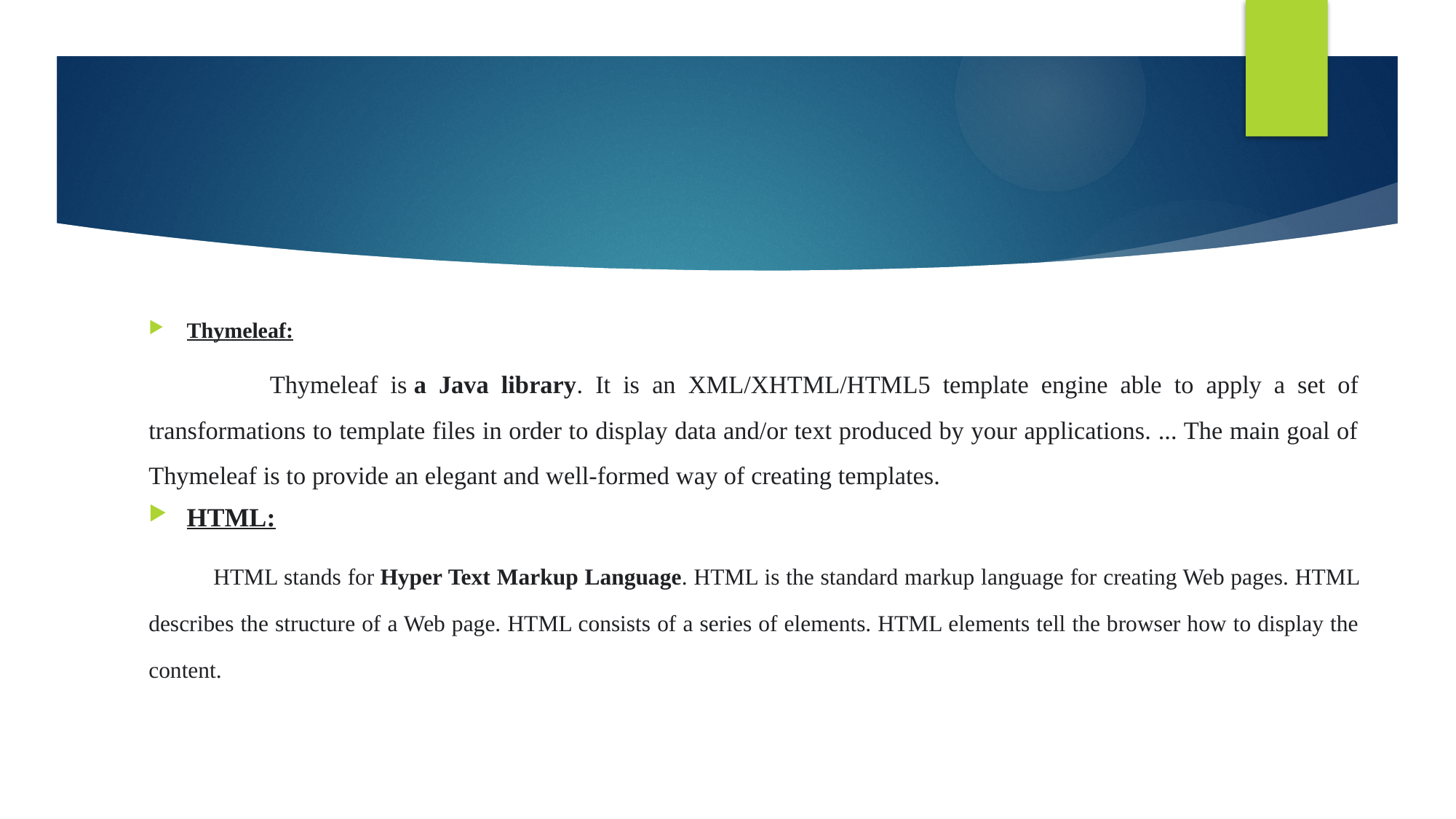

#
Thymeleaf:
           Thymeleaf is a Java library. It is an XML/XHTML/HTML5 template engine able to apply a set of transformations to template files in order to display data and/or text produced by your applications. ... The main goal of Thymeleaf is to provide an elegant and well-formed way of creating templates.
HTML:
          HTML stands for Hyper Text Markup Language. HTML is the standard markup language for creating Web pages. HTML describes the structure of a Web page. HTML consists of a series of elements. HTML elements tell the browser how to display the content.